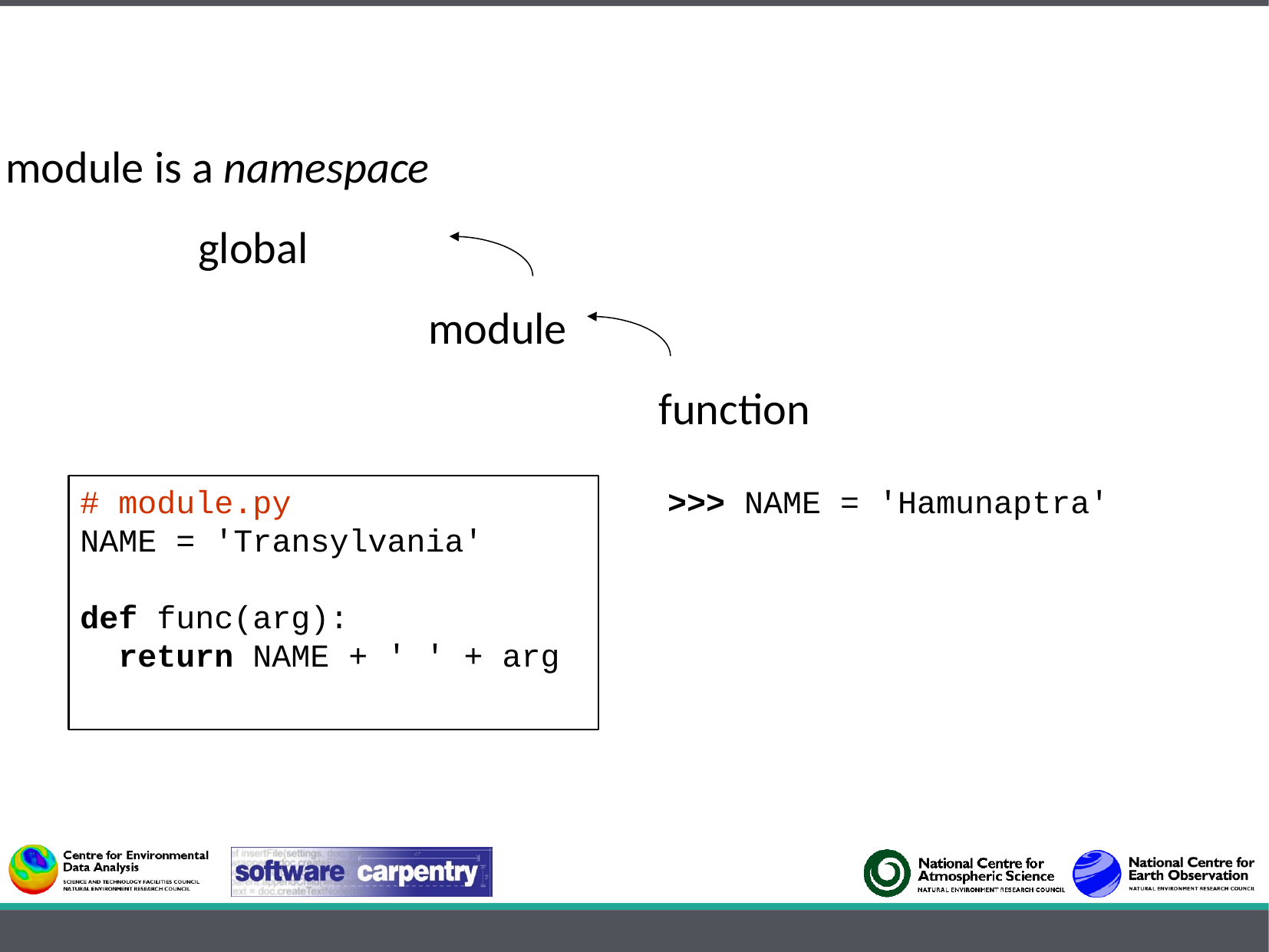

Each module is a namespace
			global
					module
							function

>>> NAME = 'Hamunaptra'
# module.py
NAME = 'Transylvania'

def func(arg):
  return NAME + ' ' + arg